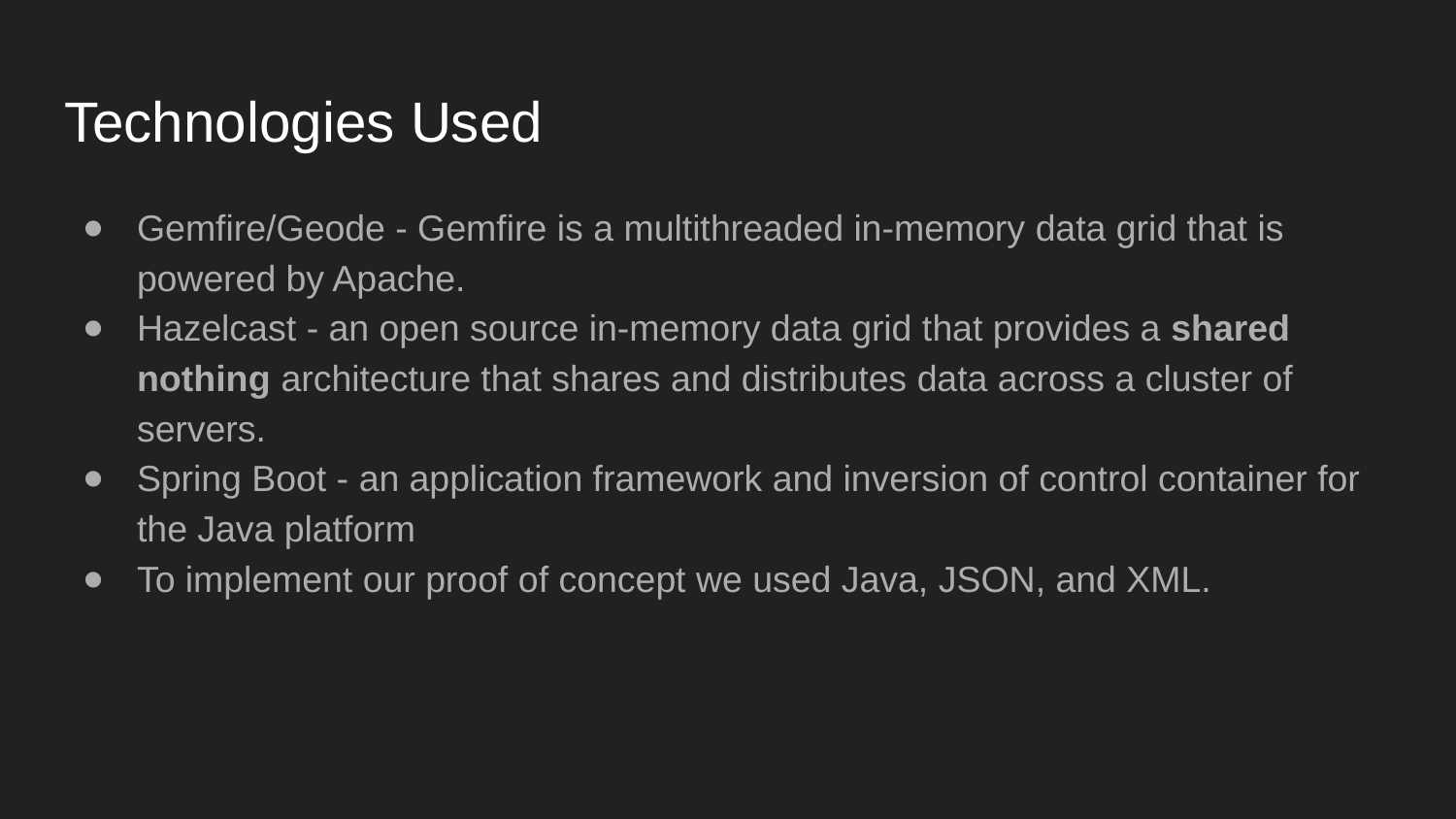

# Technologies Used
Gemfire/Geode - Gemfire is a multithreaded in-memory data grid that is powered by Apache.
Hazelcast - an open source in-memory data grid that provides a shared nothing architecture that shares and distributes data across a cluster of servers.
Spring Boot - an application framework and inversion of control container for the Java platform
To implement our proof of concept we used Java, JSON, and XML.